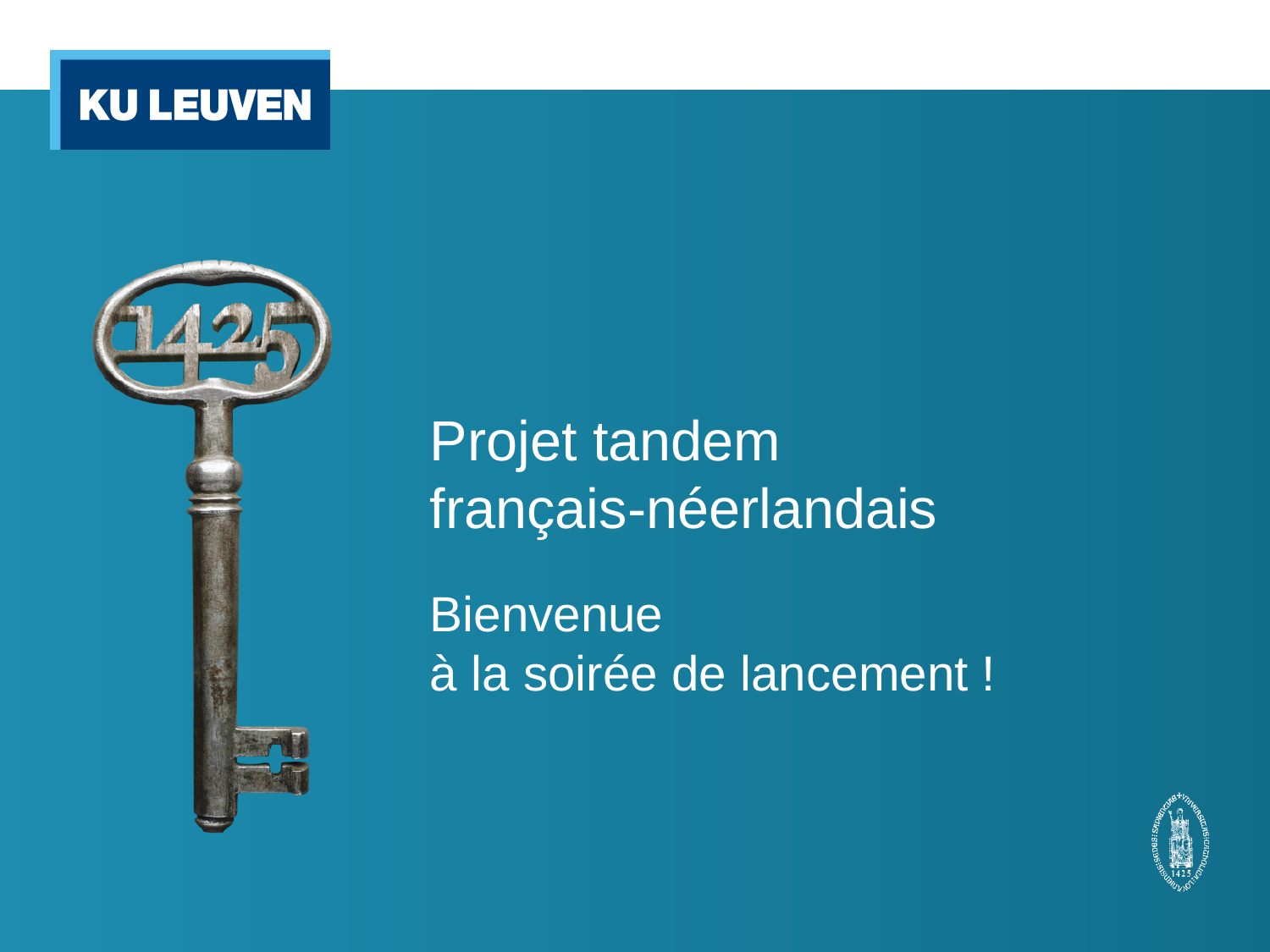

# Projet tandem français-néerlandais
Bienvenue
à la soirée de lancement !